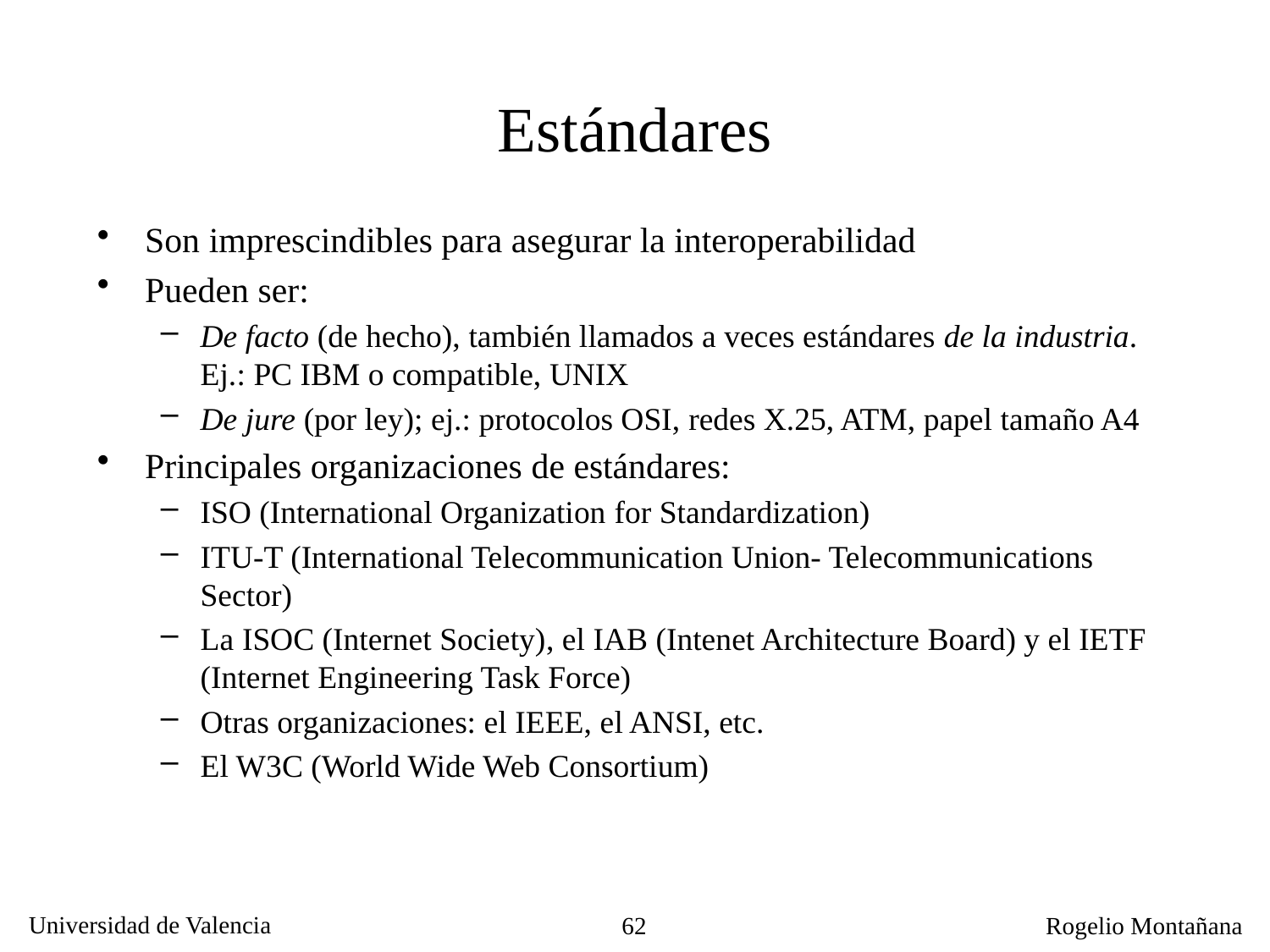

# Estándares
Son imprescindibles para asegurar la interoperabilidad
Pueden ser:
De facto (de hecho), también llamados a veces estándares de la industria. Ej.: PC IBM o compatible, UNIX
De jure (por ley); ej.: protocolos OSI, redes X.25, ATM, papel tamaño A4
Principales organizaciones de estándares:
ISO (International Organization for Standardization)
ITU-T (International Telecommunication Union- Telecommunications Sector)
La ISOC (Internet Society), el IAB (Intenet Architecture Board) y el IETF (Internet Engineering Task Force)
Otras organizaciones: el IEEE, el ANSI, etc.
El W3C (World Wide Web Consortium)

62